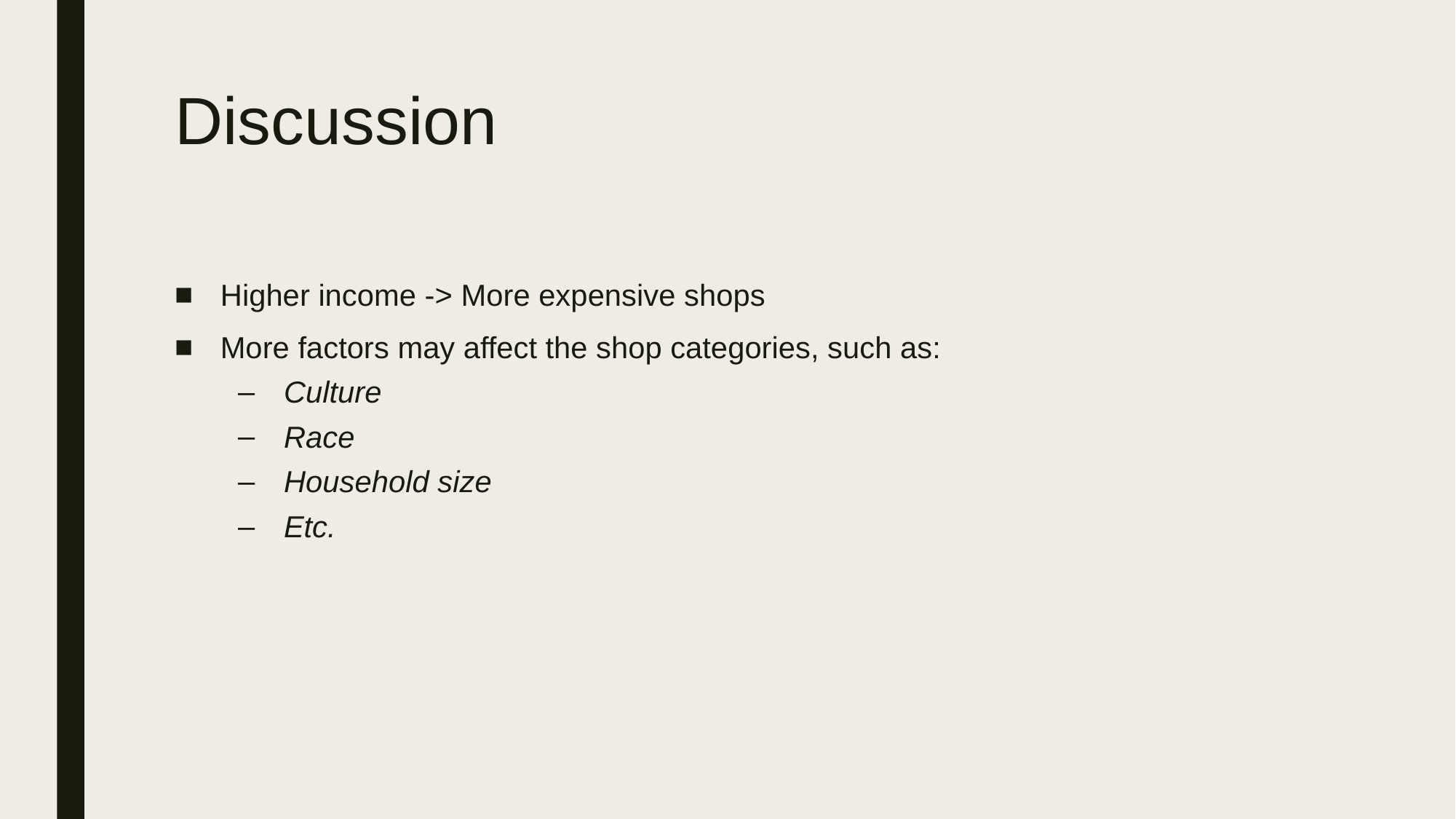

# Discussion
Higher income -> More expensive shops
More factors may affect the shop categories, such as:
Culture
Race
Household size
Etc.